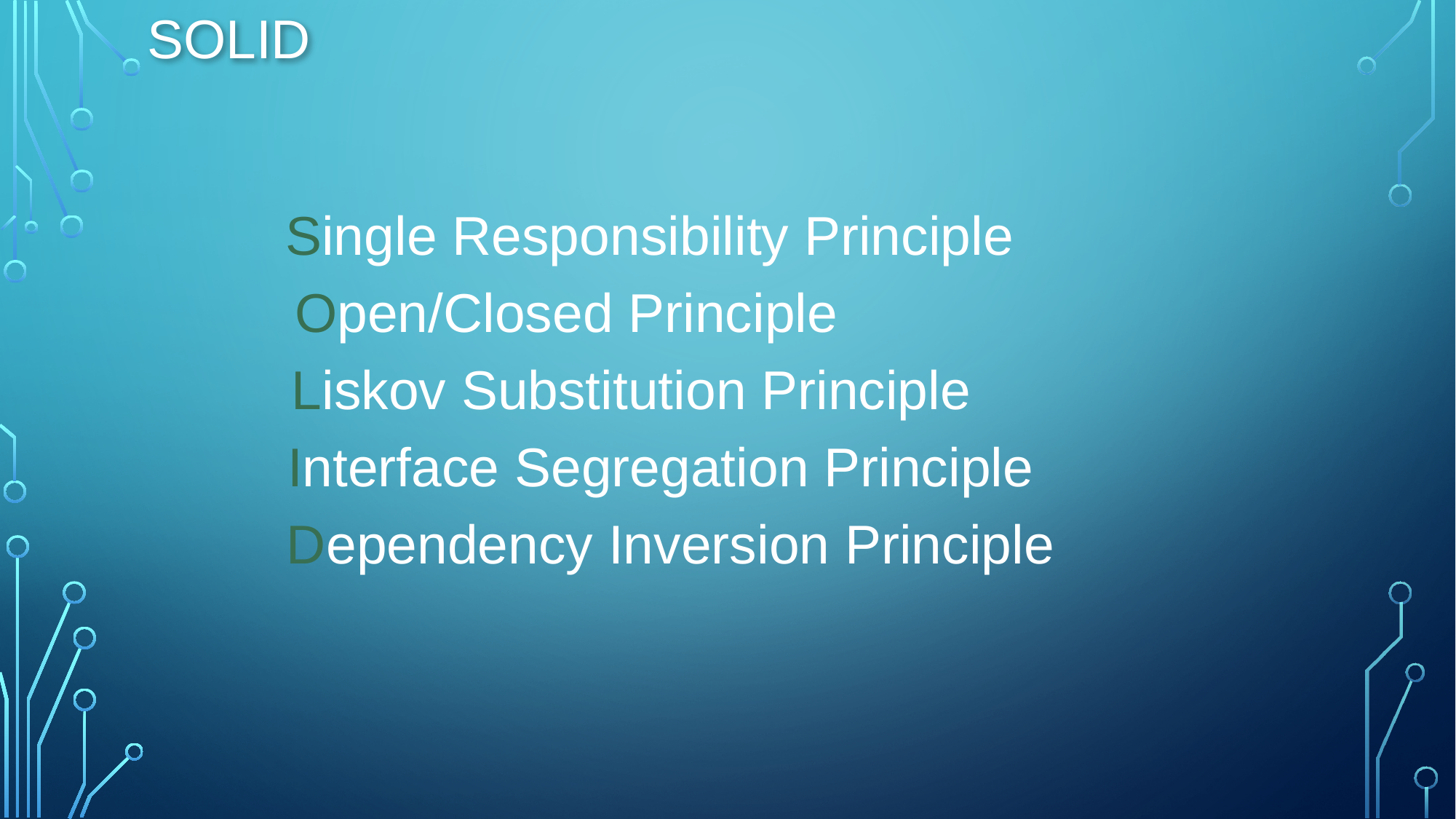

# SOLID
Single Responsibility Principle
Open/Closed Principle
Liskov Substitution Principle
Interface Segregation Principle
Dependency Inversion Principle